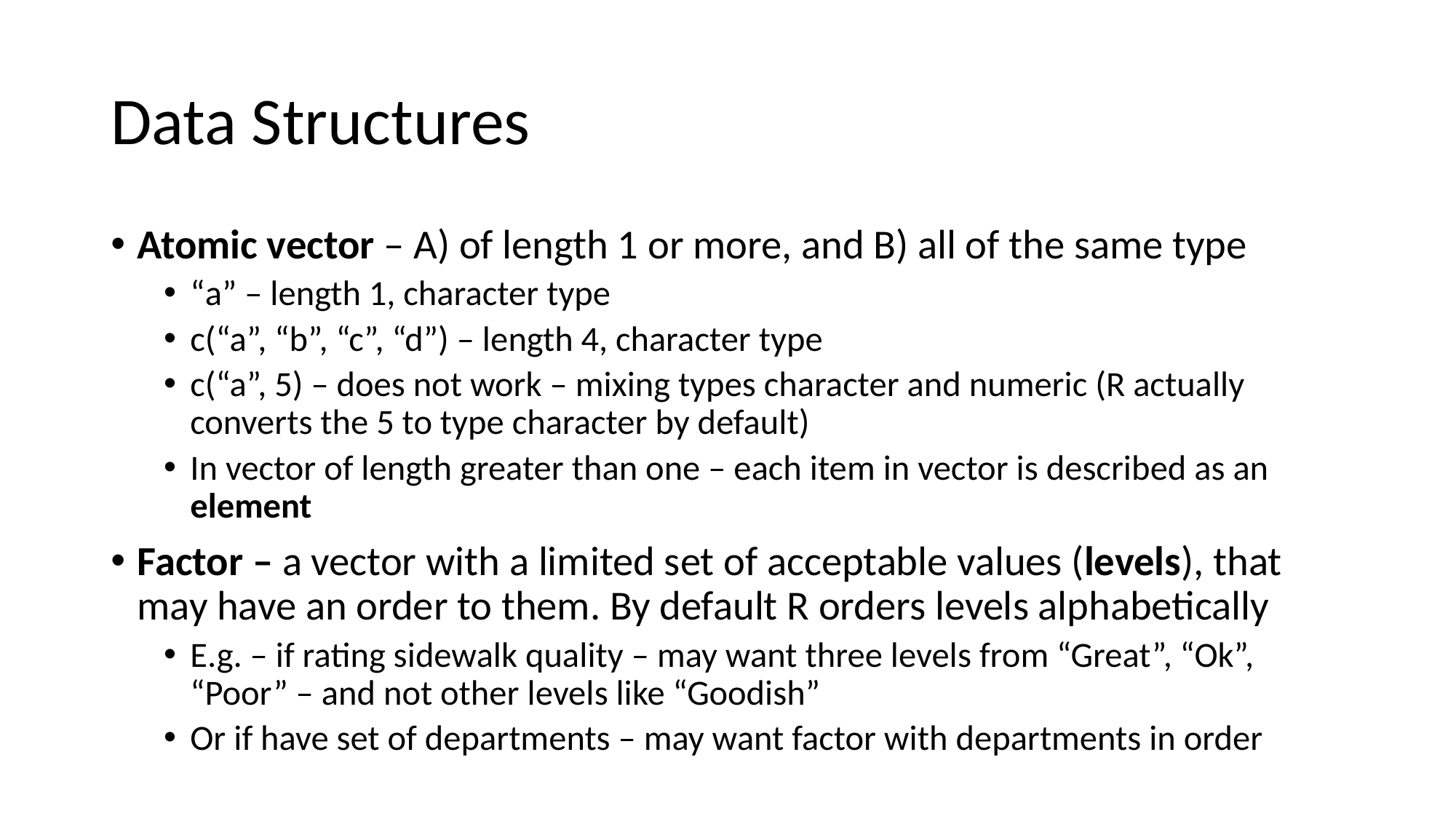

# Data Structures
Atomic vector – A) of length 1 or more, and B) all of the same type
“a” – length 1, character type
c(“a”, “b”, “c”, “d”) – length 4, character type
c(“a”, 5) – does not work – mixing types character and numeric (R actually converts the 5 to type character by default)
In vector of length greater than one – each item in vector is described as an element
Factor – a vector with a limited set of acceptable values (levels), that may have an order to them. By default R orders levels alphabetically
E.g. – if rating sidewalk quality – may want three levels from “Great”, “Ok”, “Poor” – and not other levels like “Goodish”
Or if have set of departments – may want factor with departments in order